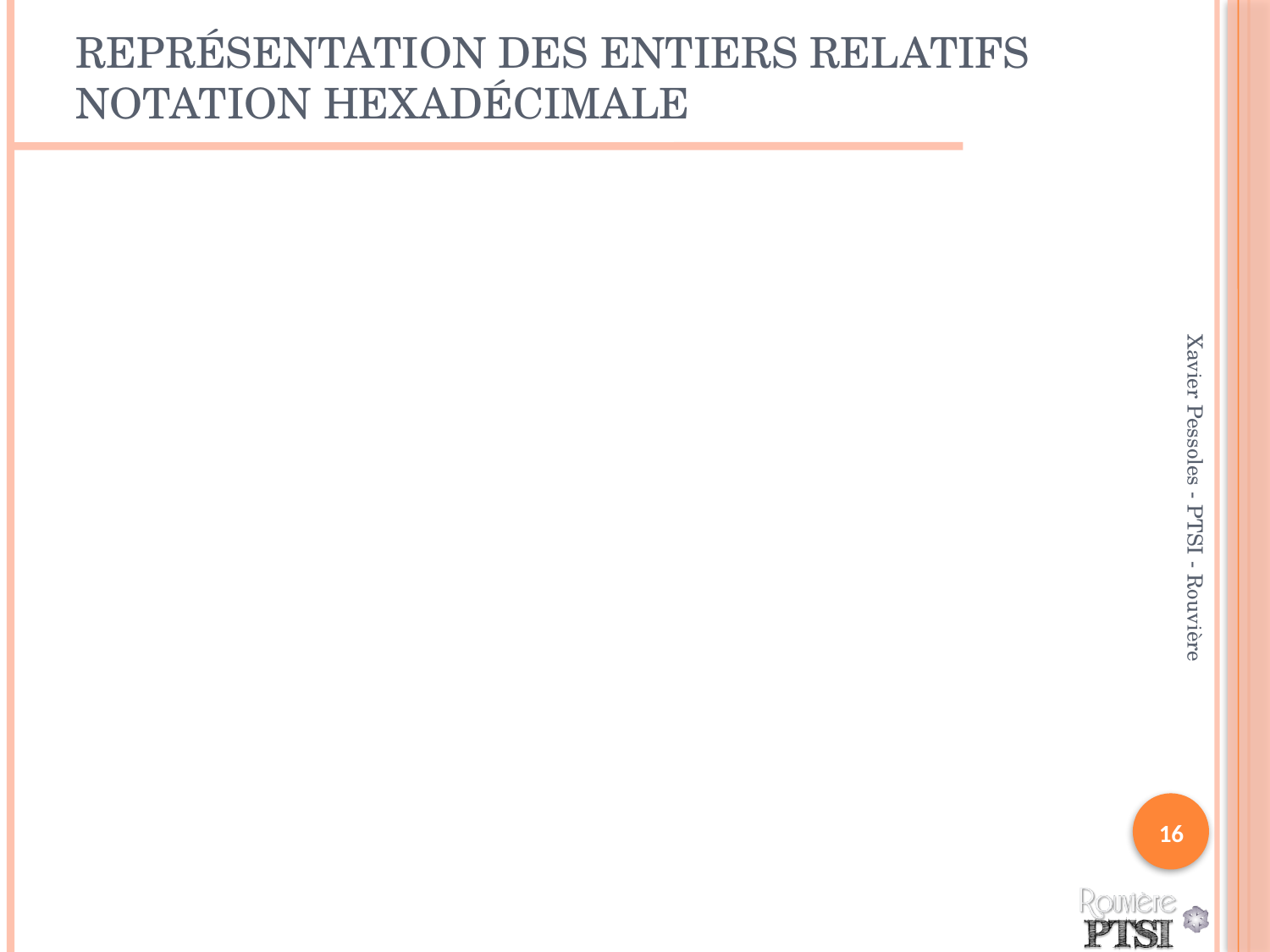

# Représentation des entiers relatifs Notation Hexadécimale

Xavier Pessoles - PTSI - Rouvière
16